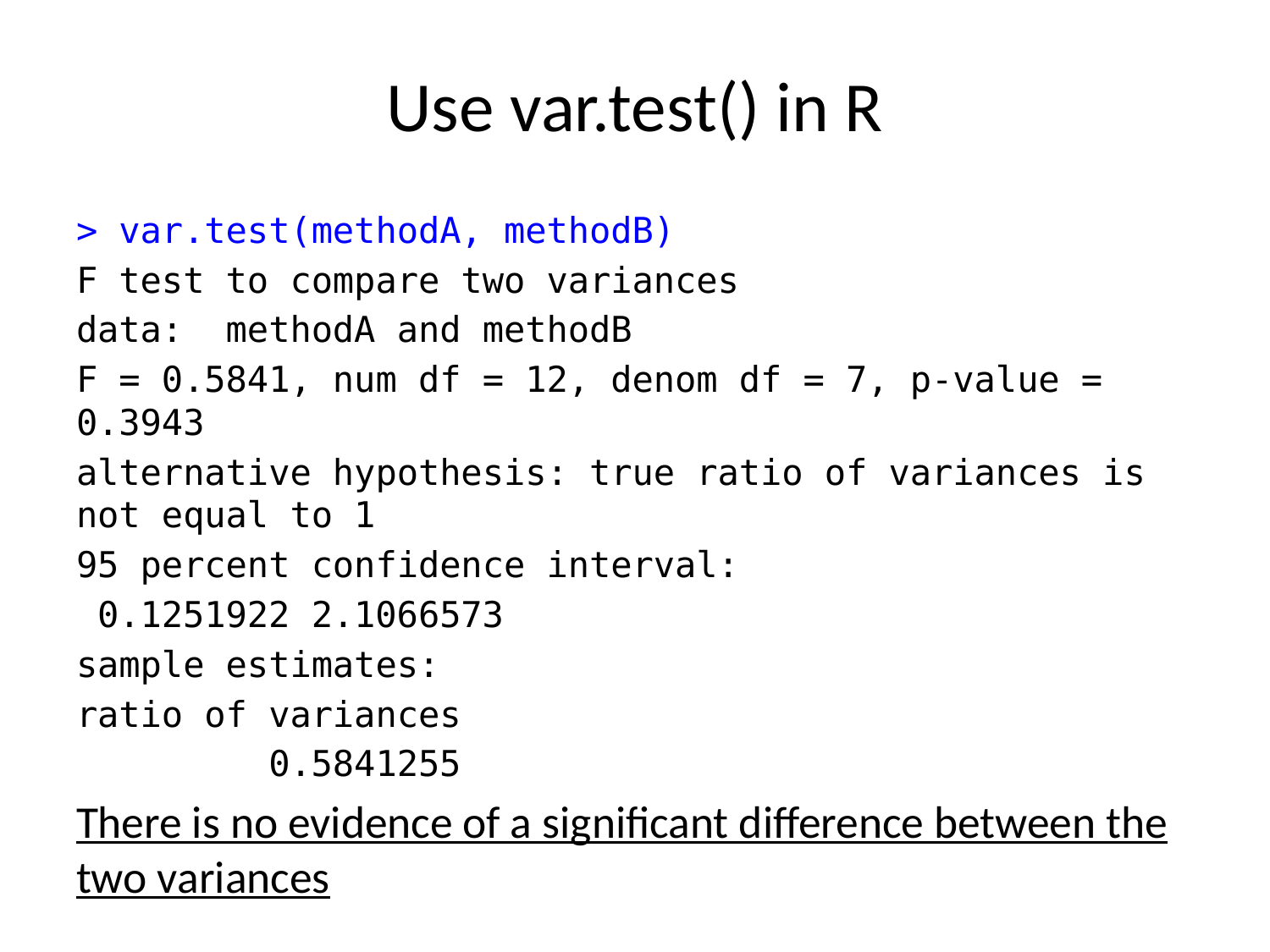

# Use var.test() in R
> var.test(methodA, methodB)
F test to compare two variances
data:  methodA and methodB
F = 0.5841, num df = 12, denom df = 7, p-value = 0.3943
alternative hypothesis: true ratio of variances is not equal to 1
95 percent confidence interval:
 0.1251922 2.1066573
sample estimates:
ratio of variances
         0.5841255
There is no evidence of a significant difference between the two variances